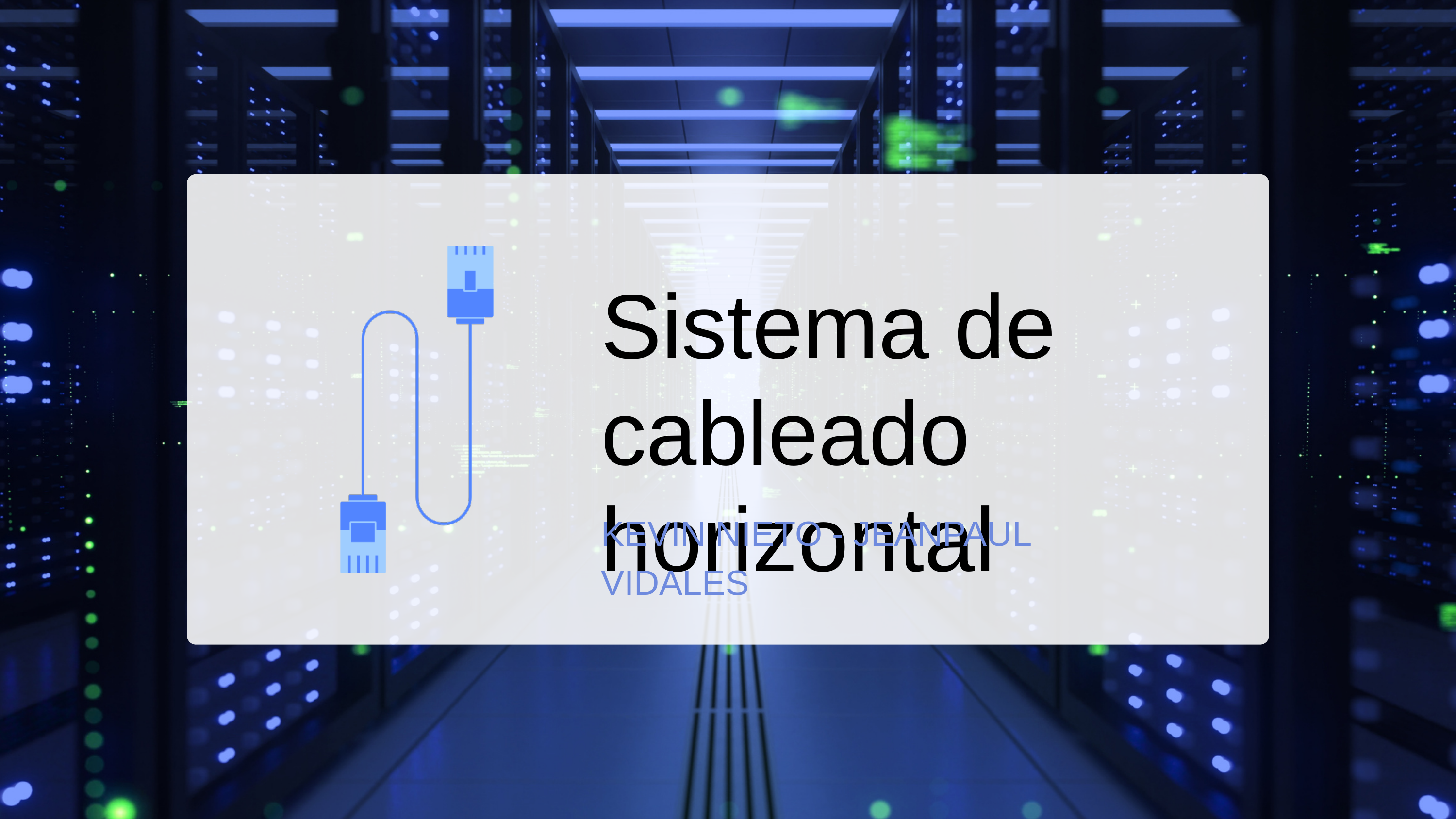

Sistema de cableado horizontal
KEVIN NIETO - JEANPAUL VIDALES